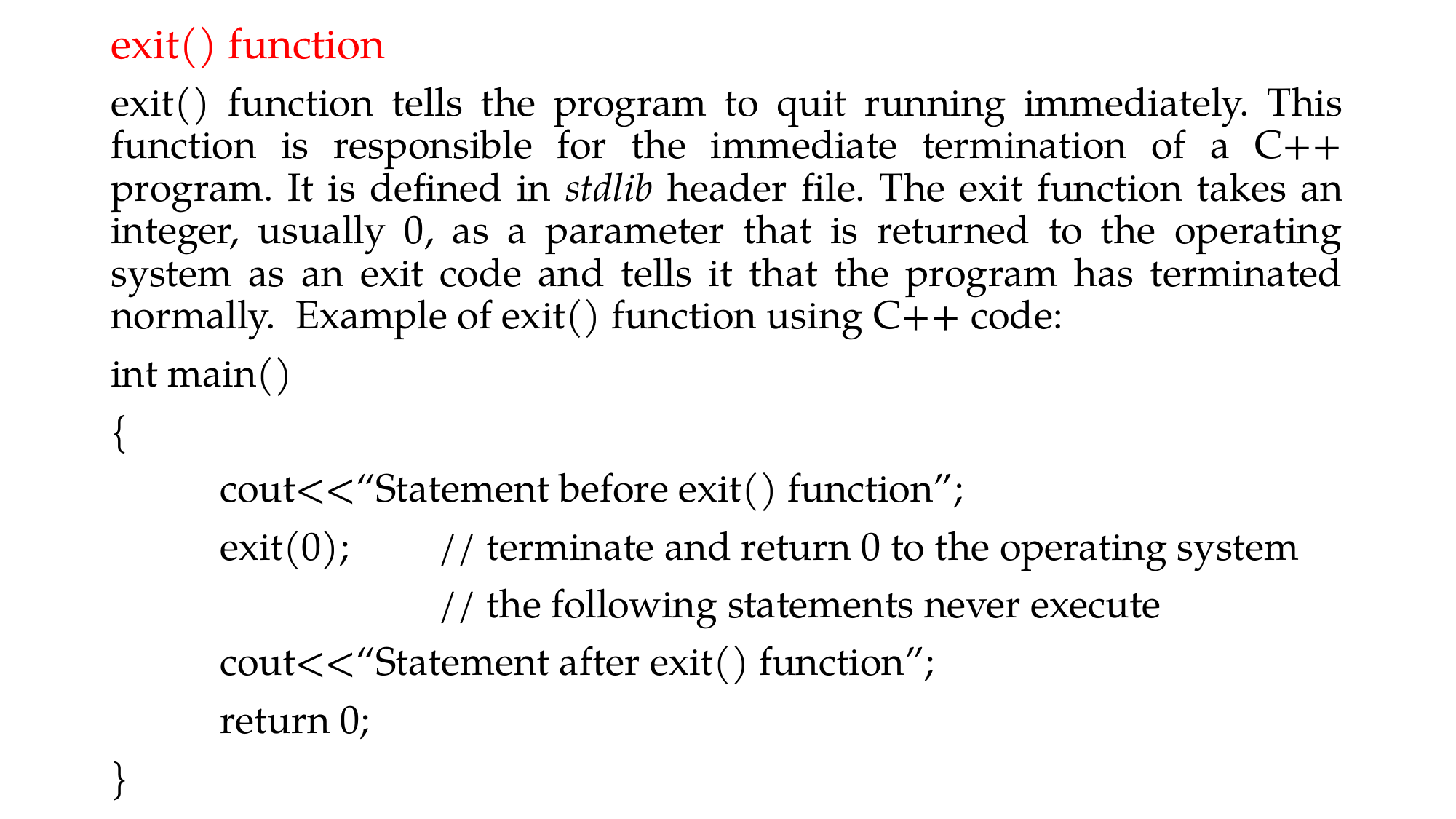

# exit() function
exit() function tells the program to quit running immediately. This function is responsible for the immediate termination of a C++ program. It is defined in stdlib header file. The exit function takes an integer, usually 0, as a parameter that is returned to the operating system as an exit code and tells it that the program has terminated normally.  Example of exit() function using C++ code:
int main()
{
	cout<<“Statement before exit() function”;
	exit(0);	// terminate and return 0 to the operating system
			// the following statements never execute
	cout<<“Statement after exit() function”;
	return 0;
}